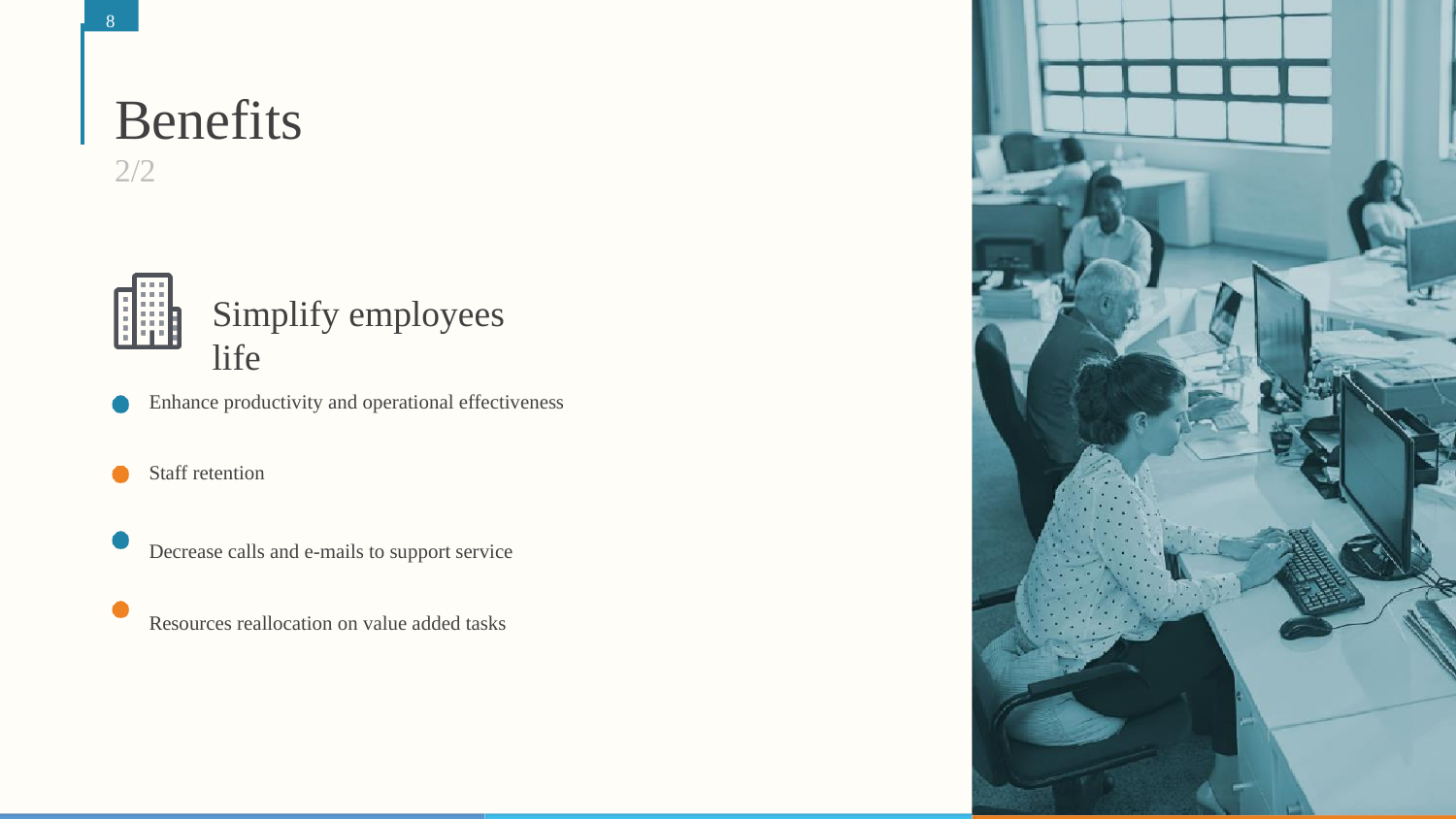

8

# Benefits 2/2

Simplify employees life
Enhance productivity and operational effectiveness

Staff retention
Decrease calls and e-mails to support service  Resources reallocation on value added tasks